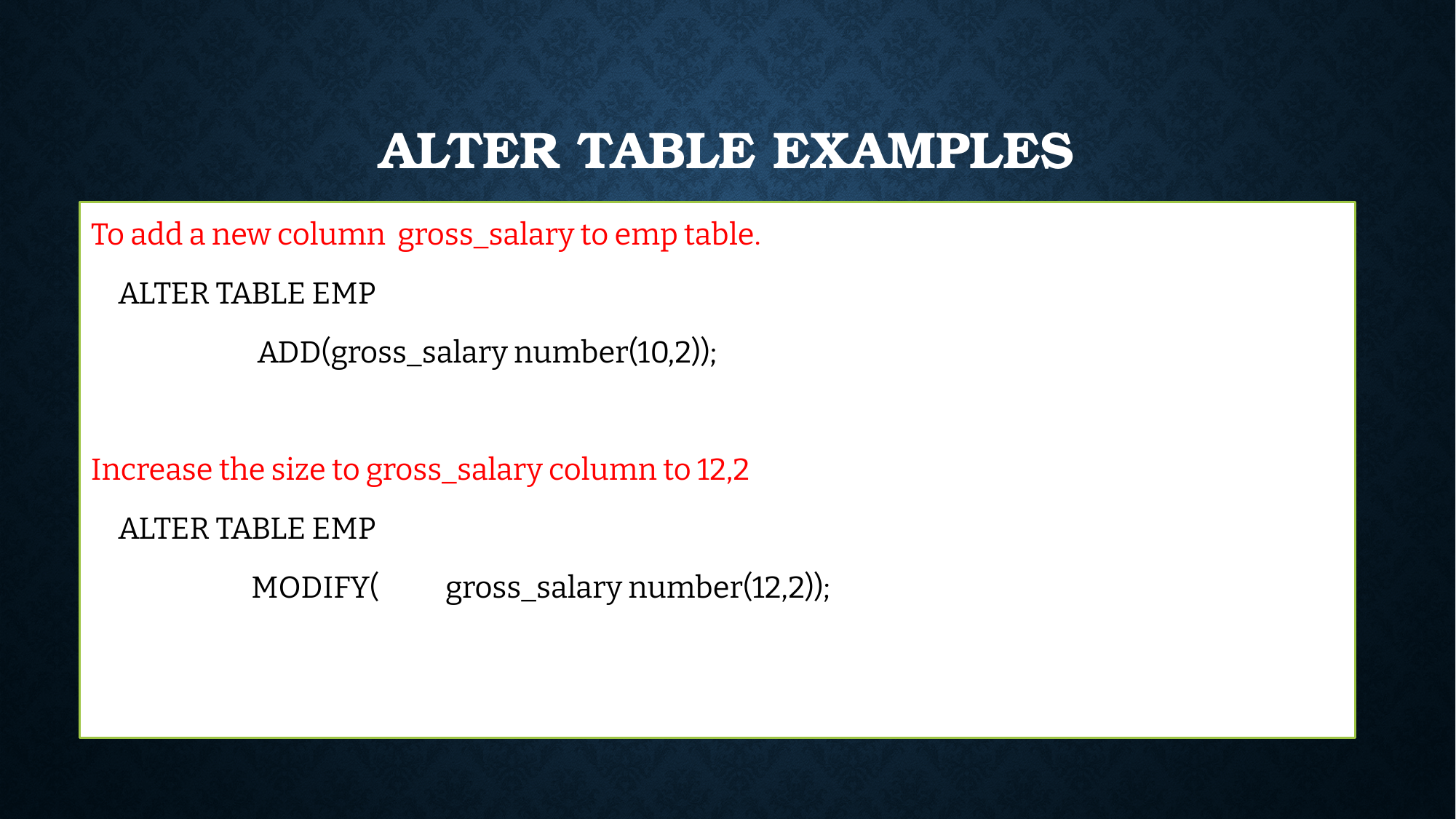

# Alter table Examples
To add a new column  gross_salary to emp table.
	ALTER TABLE EMP
		     ADD(gross_salary number(10,2));

Increase the size to gross_salary column to 12,2
	ALTER TABLE EMP
		    MODIFY(	gross_salary number(12,2));